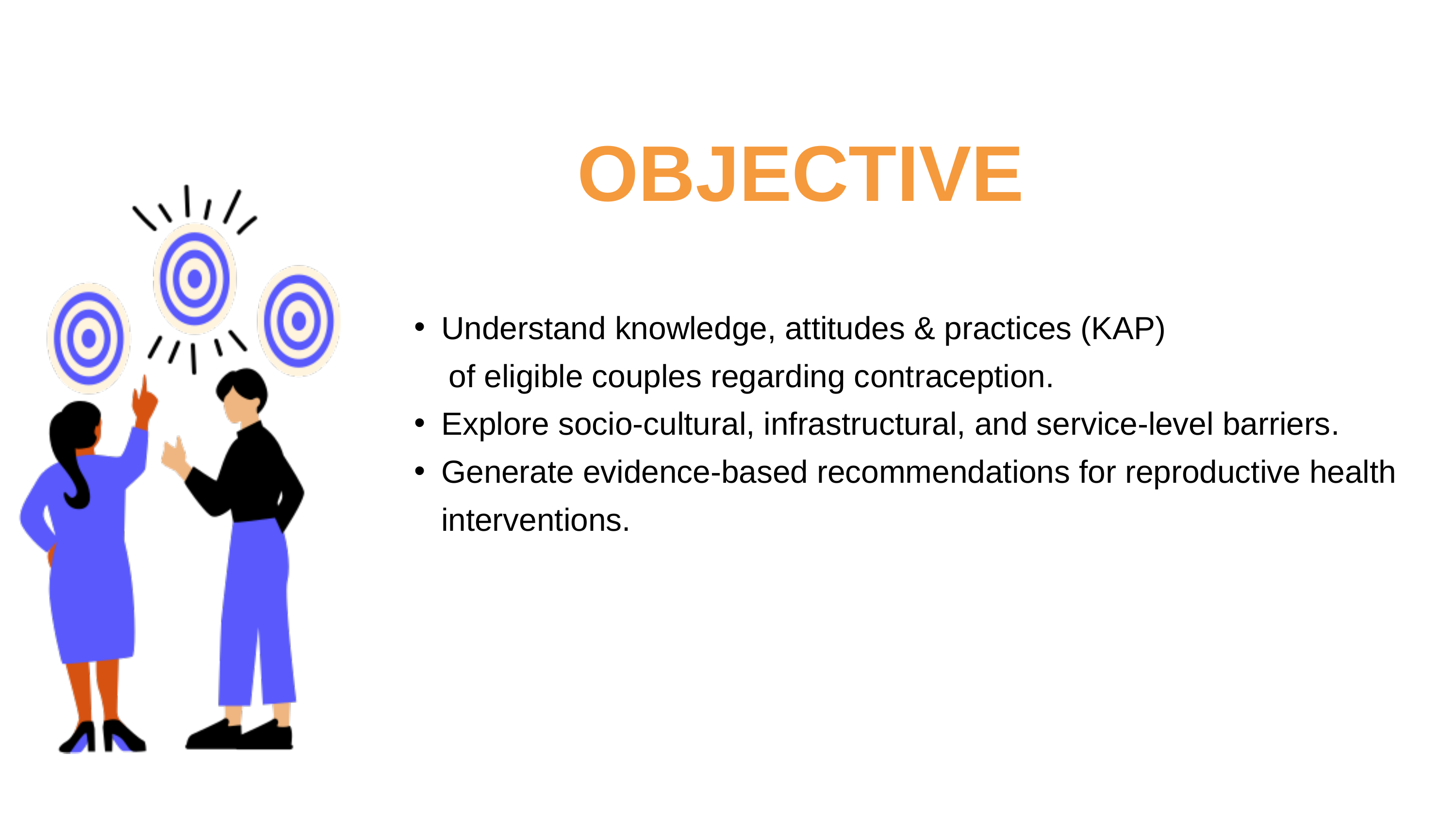

OBJECTIVE

Understand knowledge, attitudes & practices (KAP)
       of eligible couples regarding contraception.
Explore socio-cultural, infrastructural, and service-level barriers.
Generate evidence-based recommendations for reproductive health interventions.